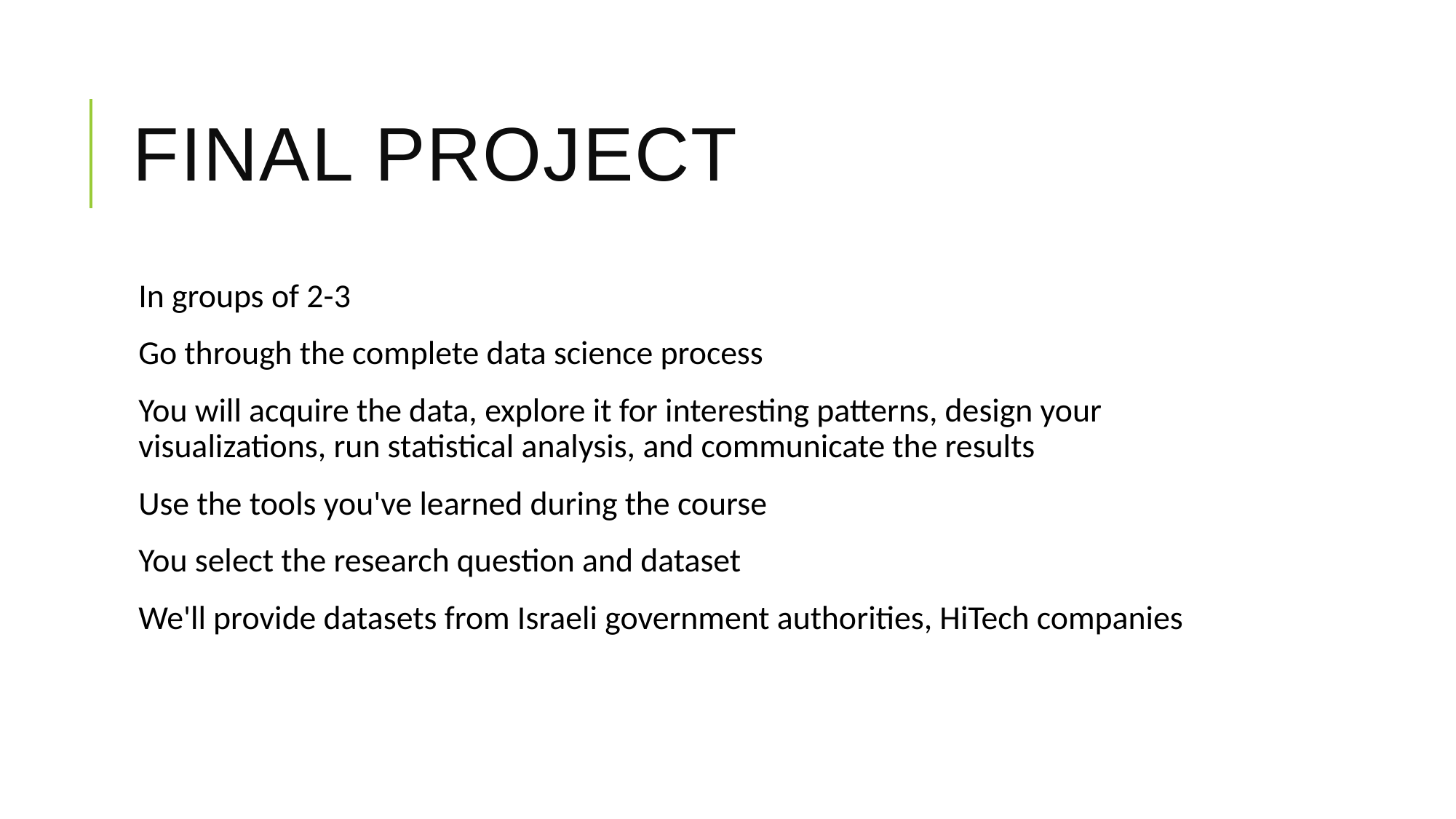

# Final Project
In groups of 2-3
Go through the complete data science process
You will acquire the data, explore it for interesting patterns, design your visualizations, run statistical analysis, and communicate the results
Use the tools you've learned during the course
You select the research question and dataset
We'll provide datasets from Israeli government authorities, HiTech companies